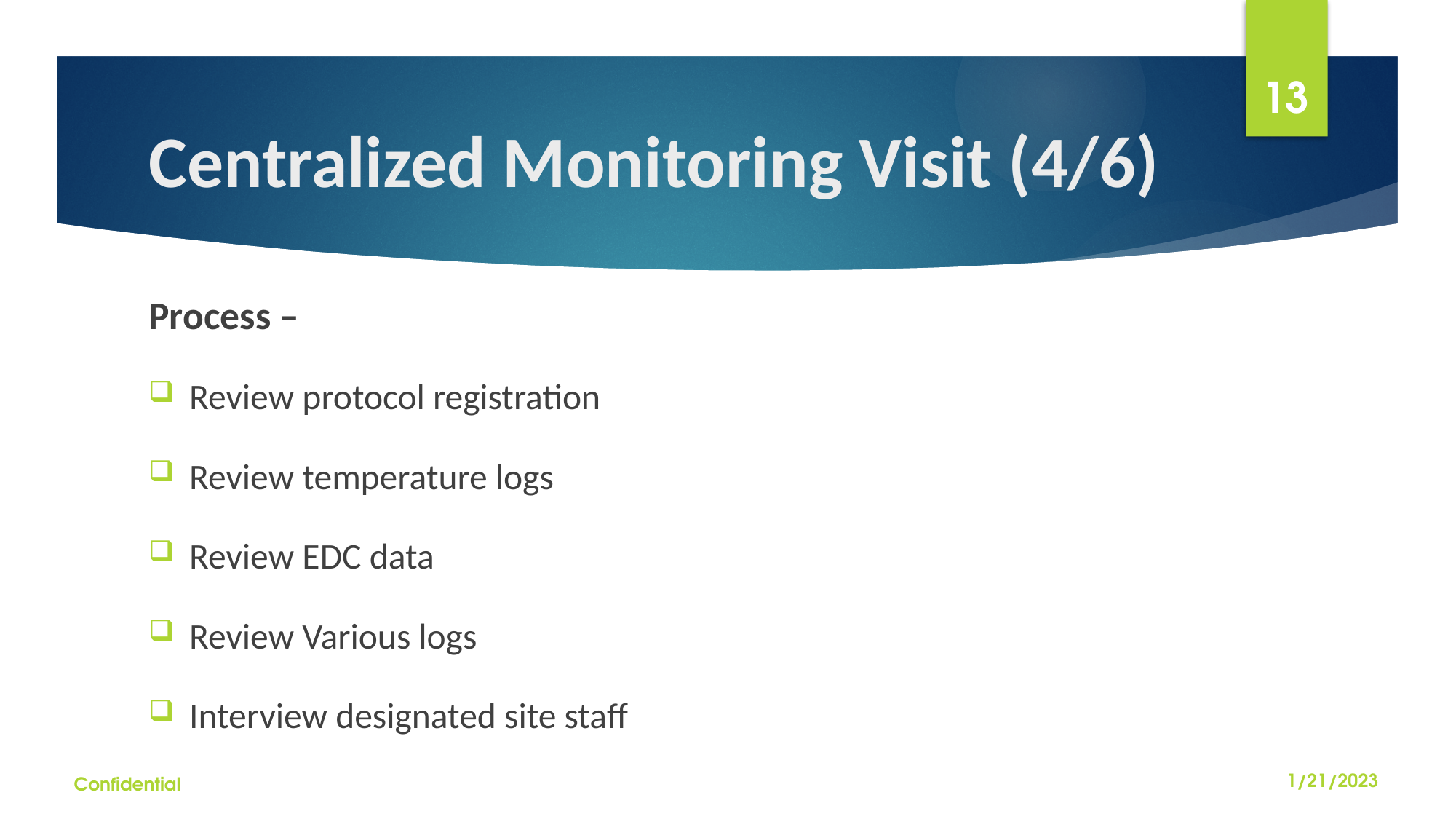

13
# Centralized Monitoring Visit (4/6)
Process –
Review protocol registration
Review temperature logs
Review EDC data
Review Various logs
Interview designated site staff
Confidential
1/21/2023